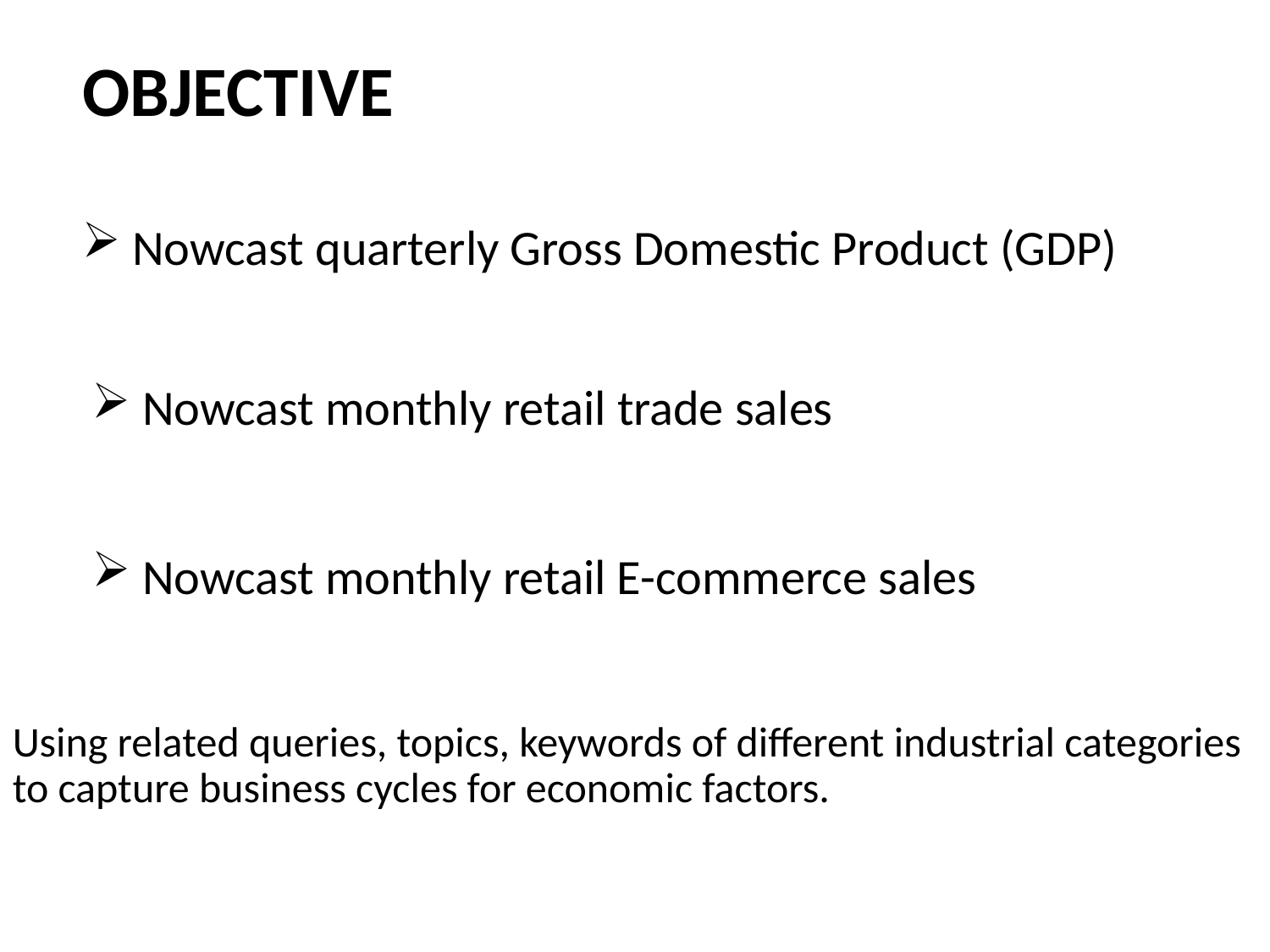

OBJECTIVE
 Nowcast quarterly Gross Domestic Product (GDP)
 Nowcast monthly retail trade sales
 Nowcast monthly retail E-commerce sales
Using related queries, topics, keywords of different industrial categories to capture business cycles for economic factors.